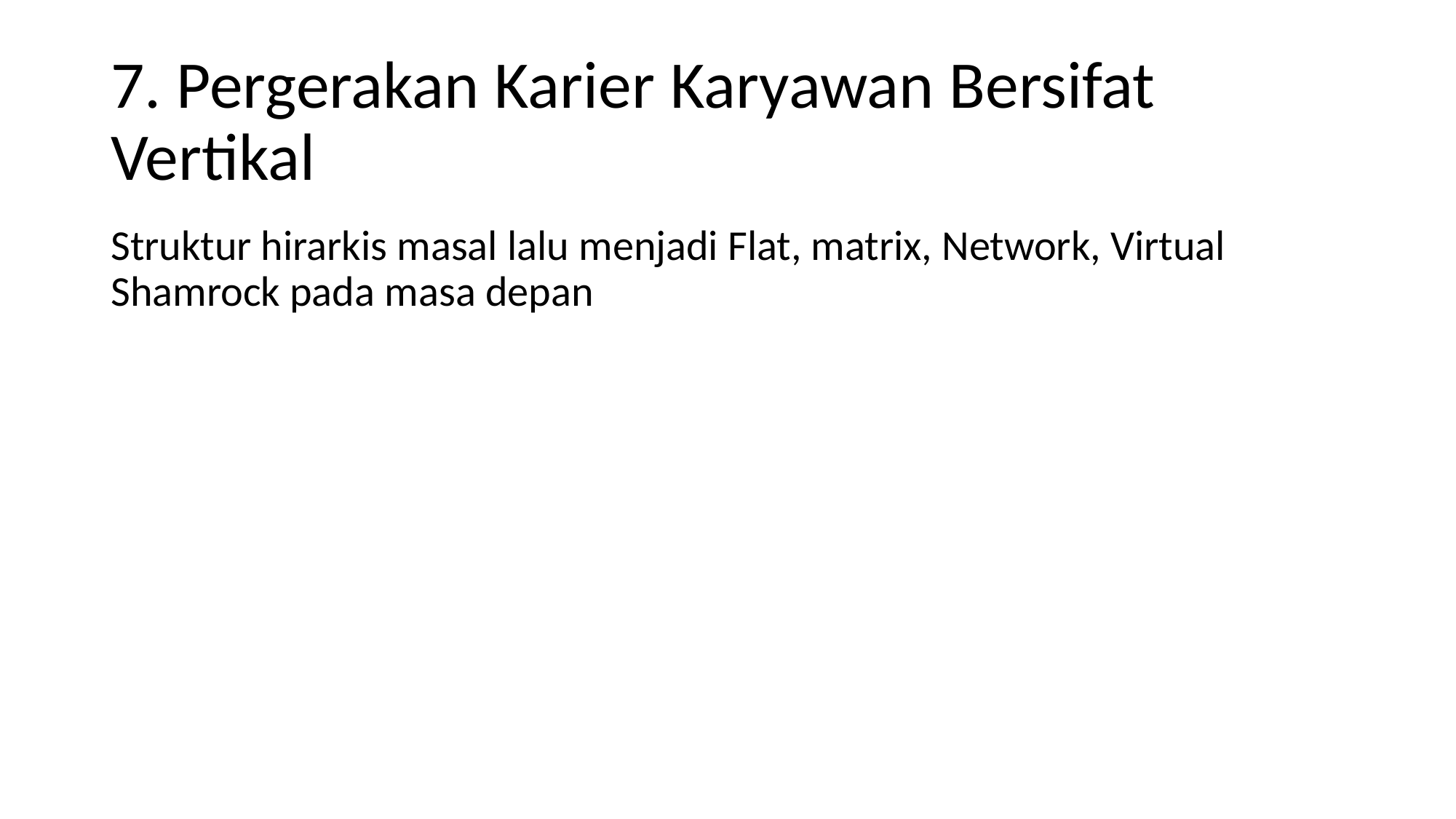

# 7. Pergerakan Karier Karyawan Bersifat Vertikal
Struktur hirarkis masal lalu menjadi Flat, matrix, Network, Virtual Shamrock pada masa depan